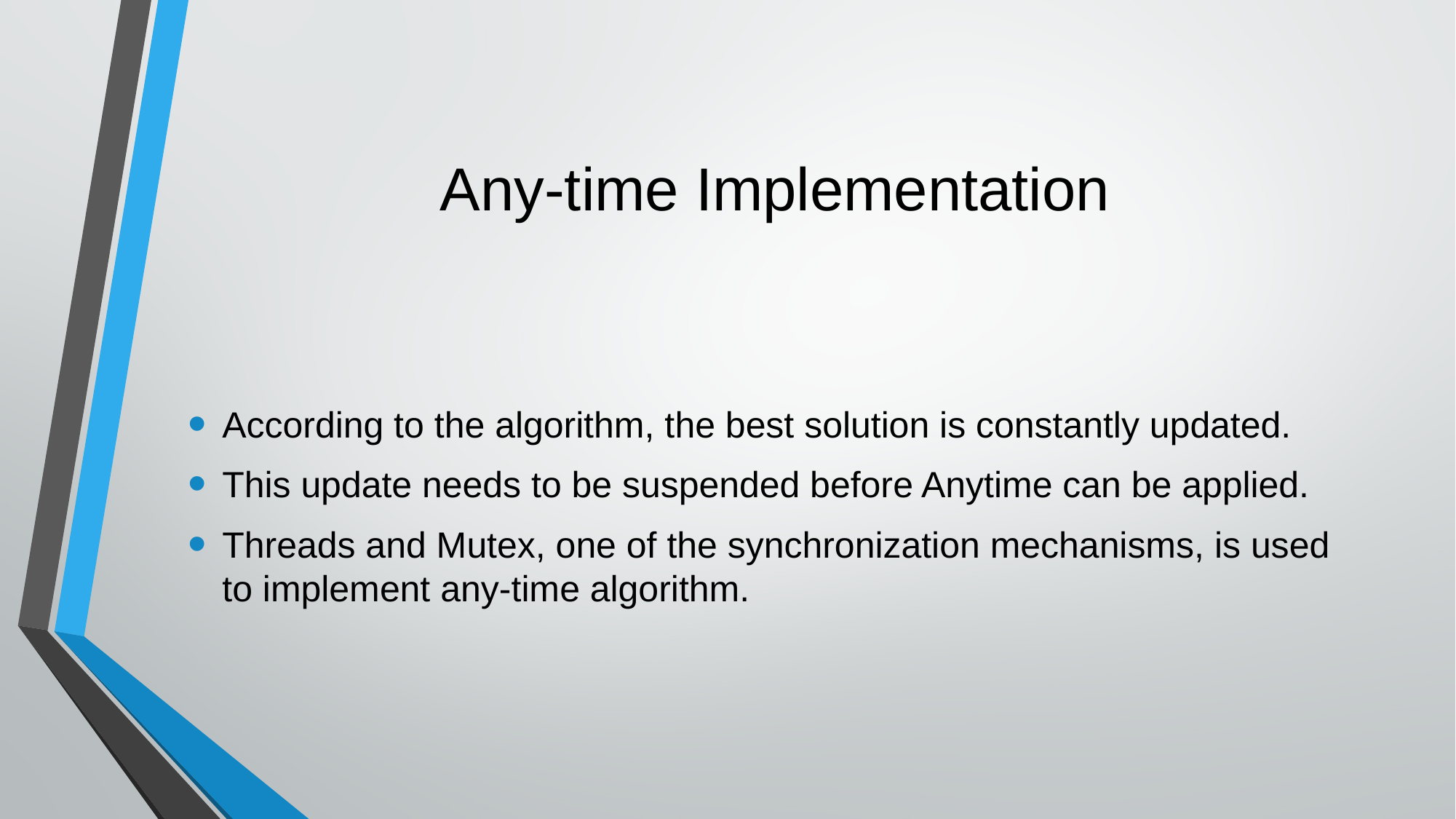

# Any-time Implementation
According to the algorithm, the best solution is constantly updated.
This update needs to be suspended before Anytime can be applied.
Threads and Mutex, one of the synchronization mechanisms, is used to implement any-time algorithm.